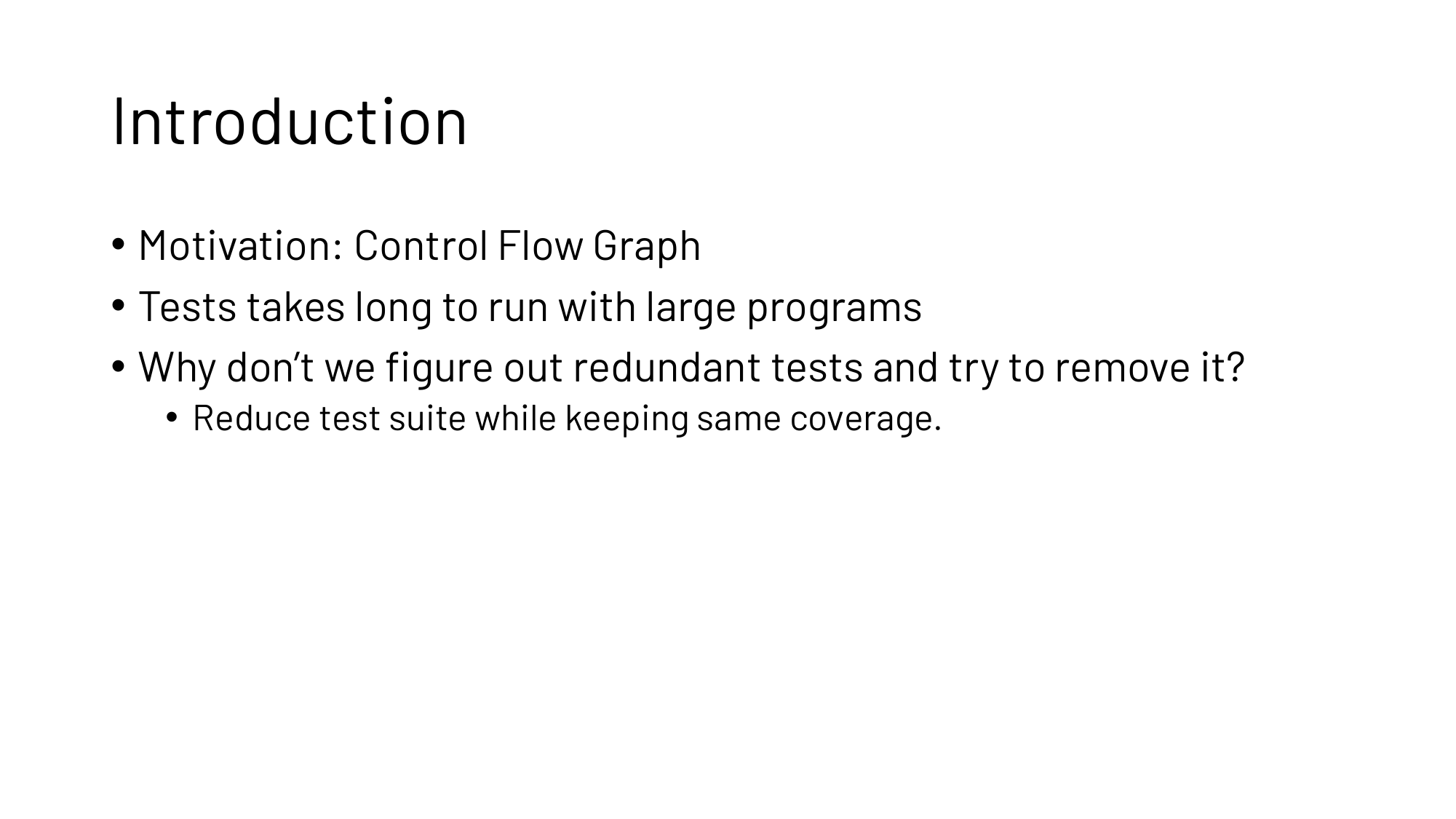

# Introduction
Motivation: Control Flow Graph
Tests takes long to run with large programs
Why don’t we figure out redundant tests and try to remove it?
Reduce test suite while keeping same coverage.